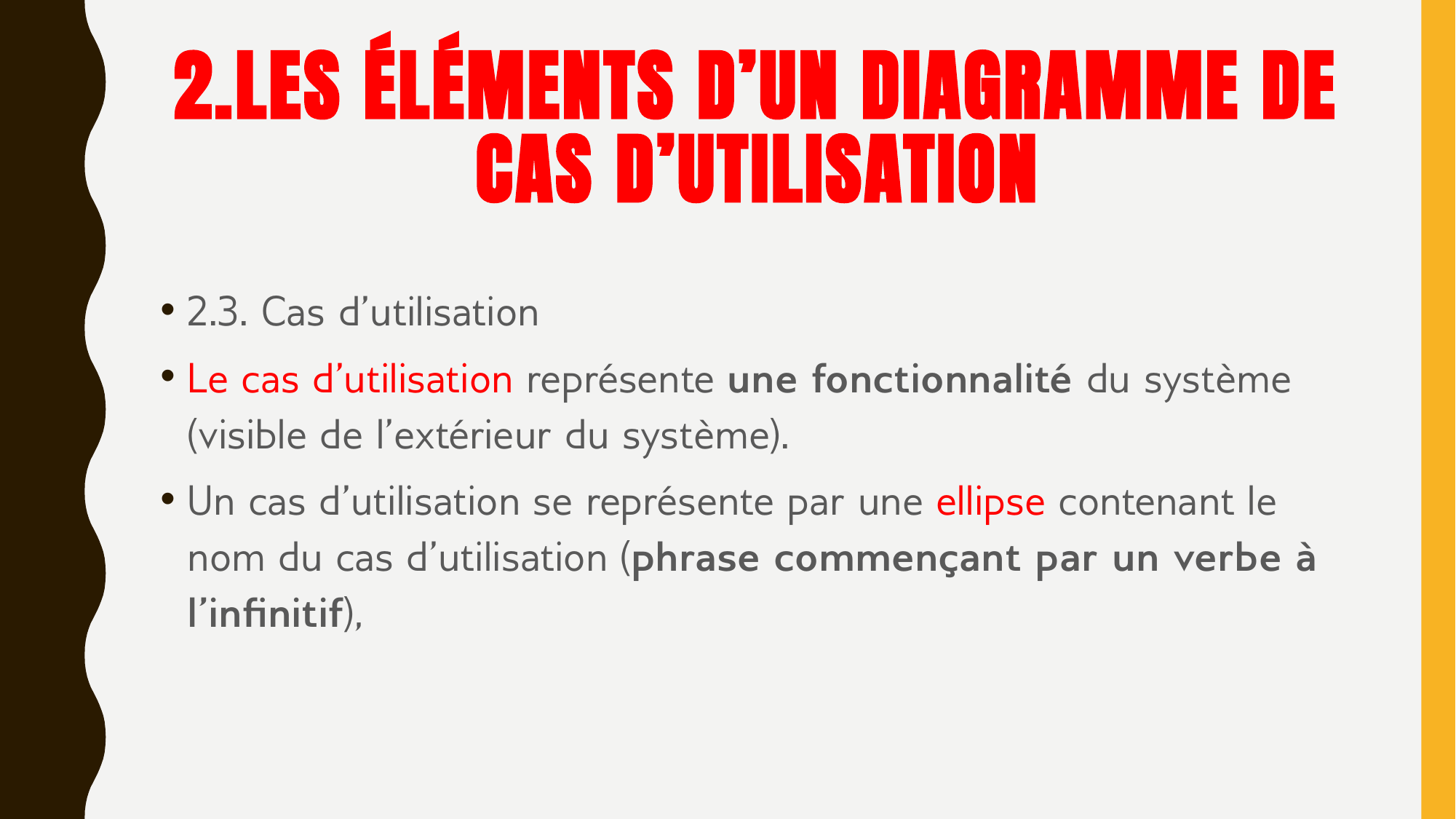

# 2.Les éléments d’un diagramme de cas d’utilisation
2.3. Cas d’utilisation
Le cas d’utilisation représente une fonctionnalité du système (visible de l’extérieur du système).
Un cas d’utilisation se représente par une ellipse contenant le nom du cas d’utilisation (phrase commençant par un verbe à l’infinitif),